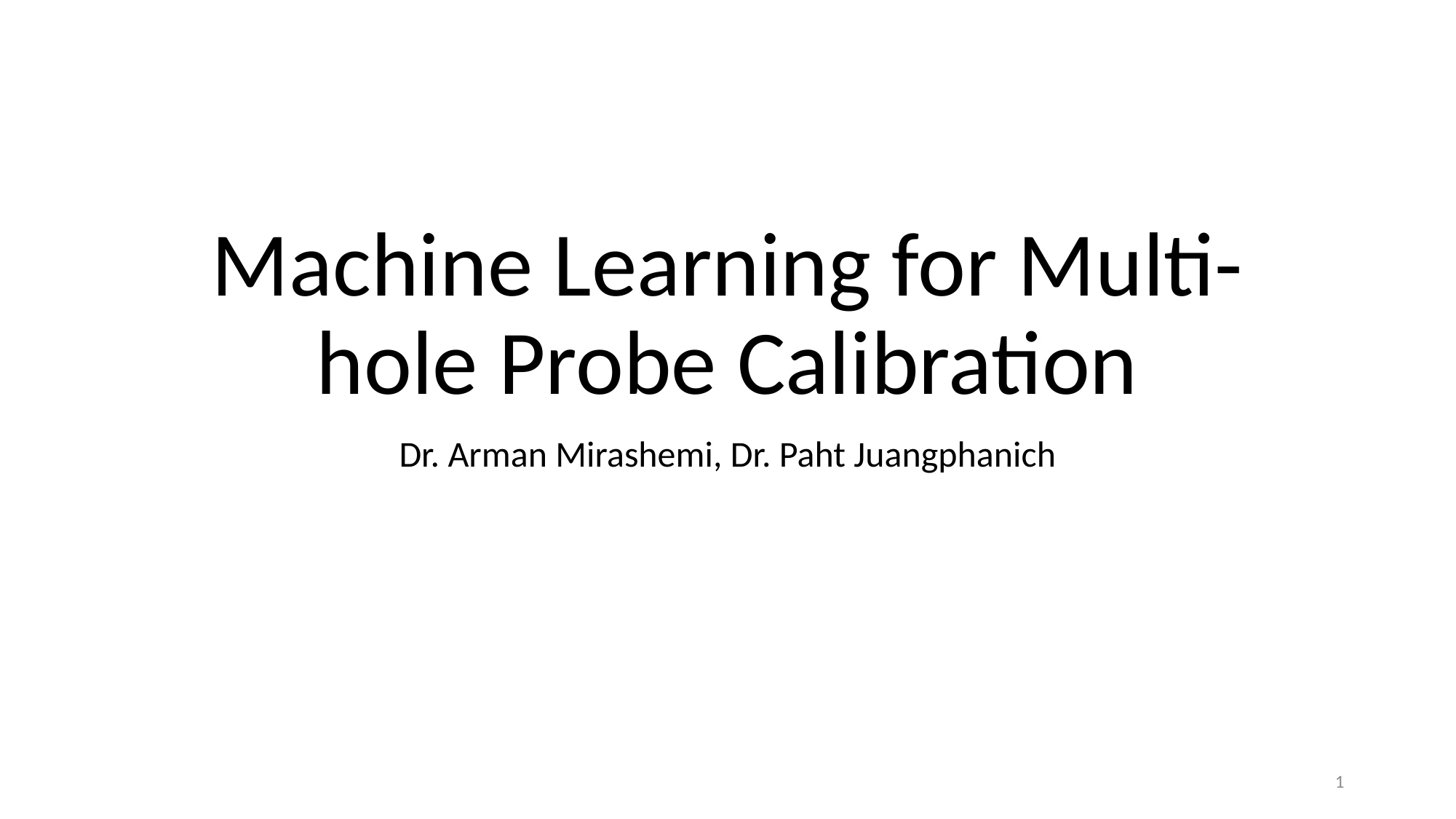

# Machine Learning for Multi-hole Probe Calibration
Dr. Arman Mirashemi, Dr. Paht Juangphanich
1